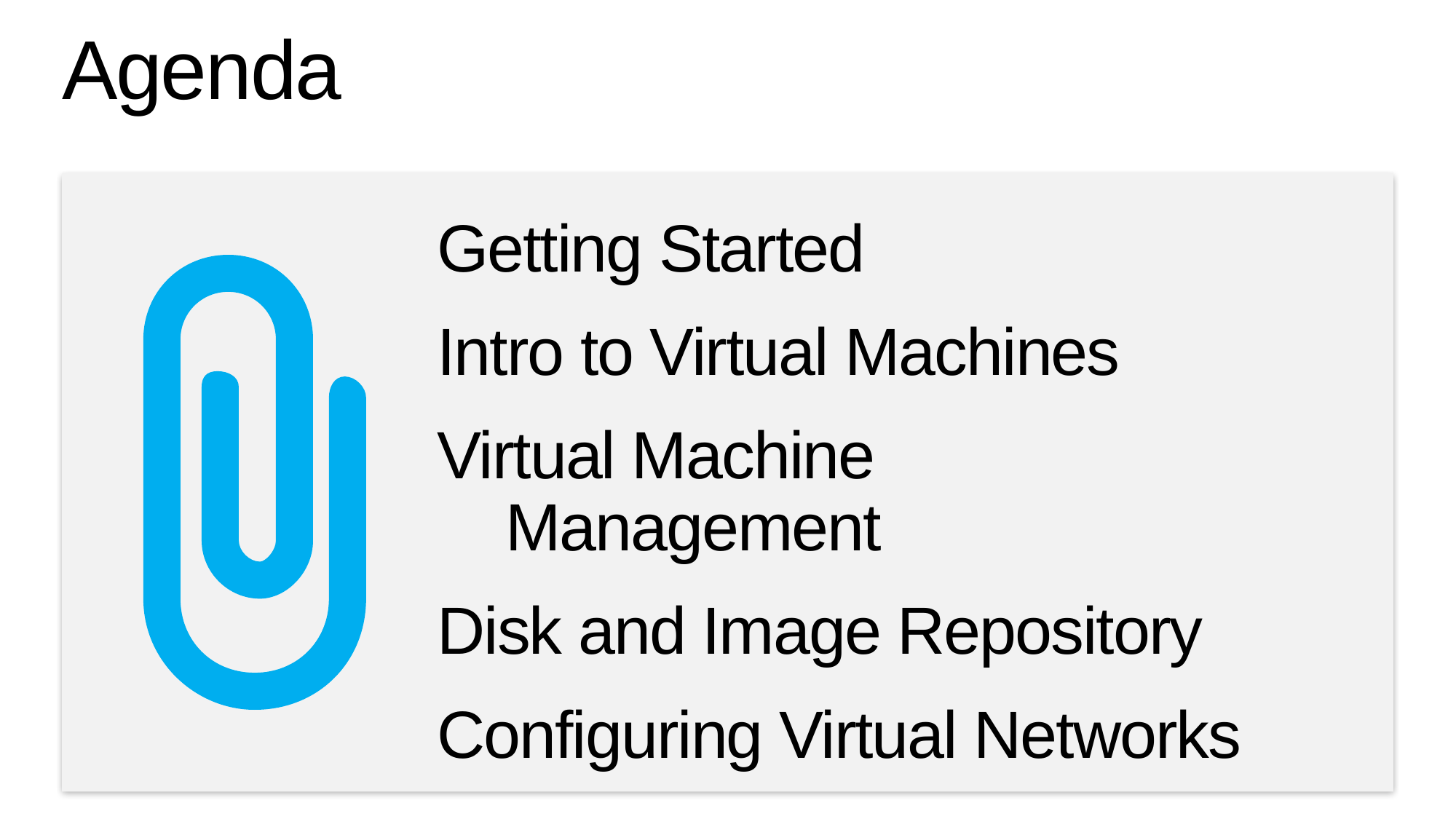

# Agenda
Getting Started
Intro to Virtual Machines
Virtual Machine Management
Disk and Image Repository
Configuring Virtual Networks